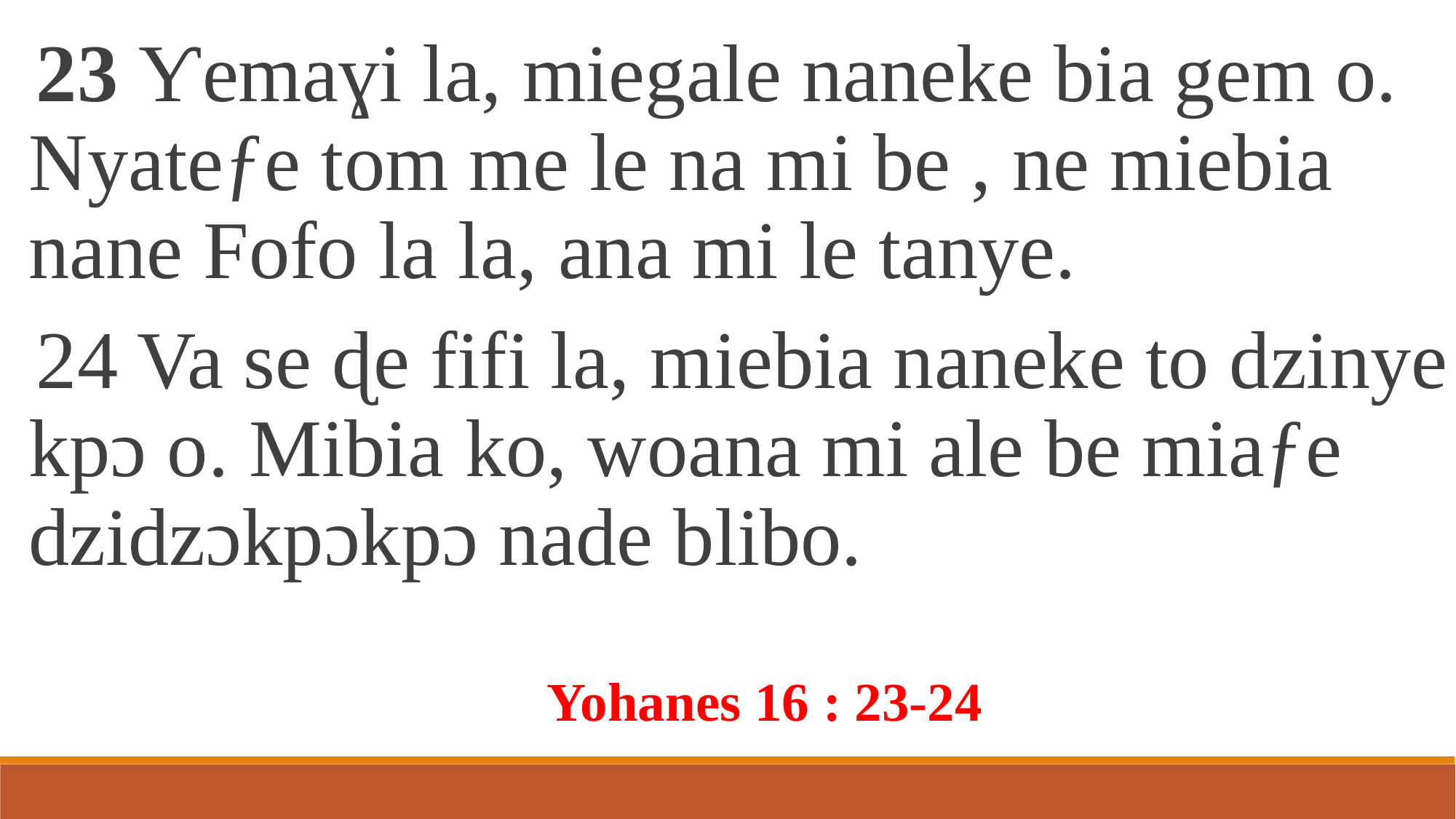

23 Ƴemaɣi la, miegale naneke bia gem o. Nyateƒe tom me le na mi be , ne miebia nane Fofo la la, ana mi le tanye.
24 Va se ɖe fifi la, miebia naneke to dzinye kpɔ o. Mibia ko, woana mi ale be miaƒe dzidzɔkpɔkpɔ nade blibo.
Yohanes 16 : 23-24